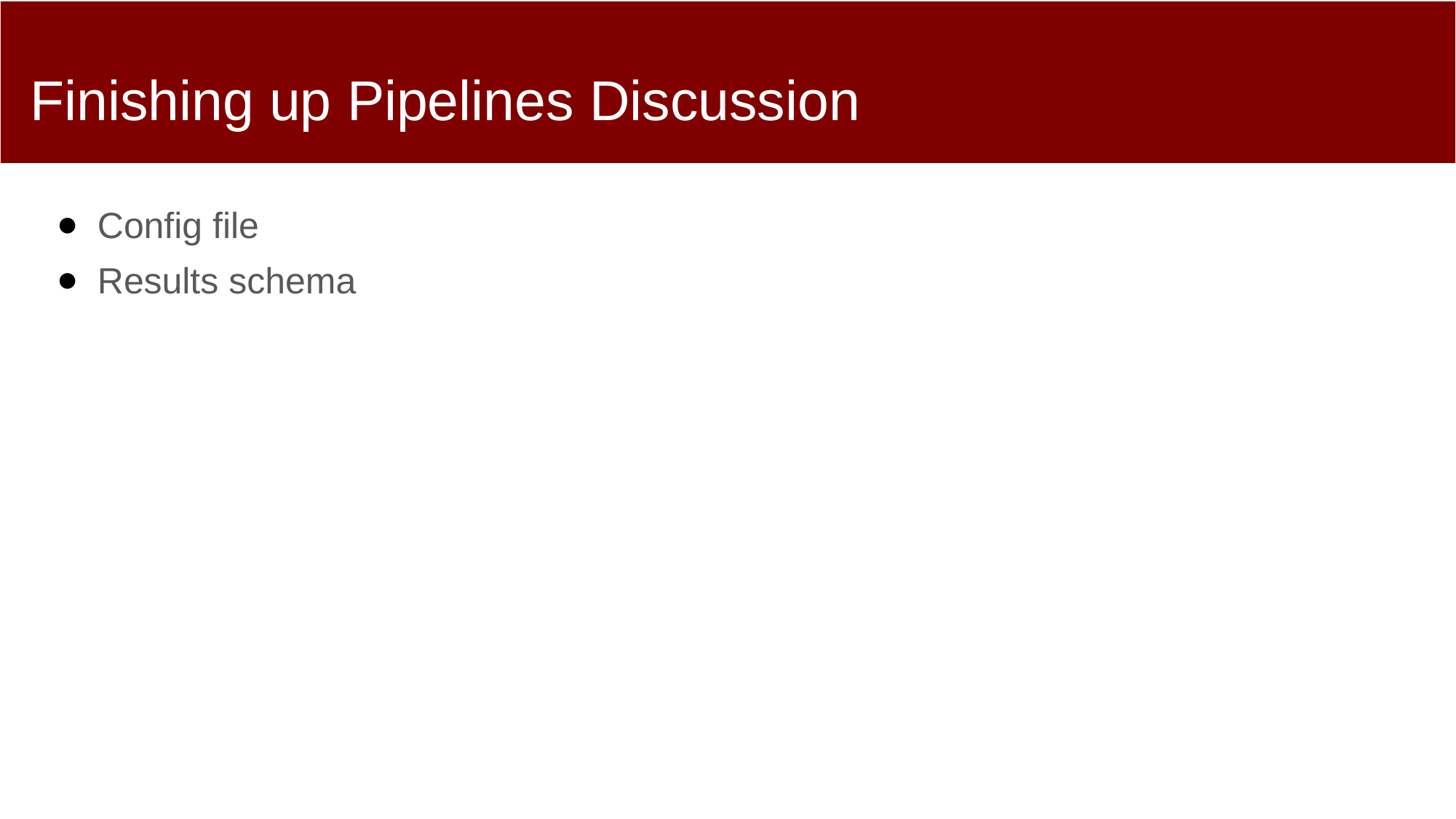

# Finishing up Pipelines Discussion
Config file
Results schema